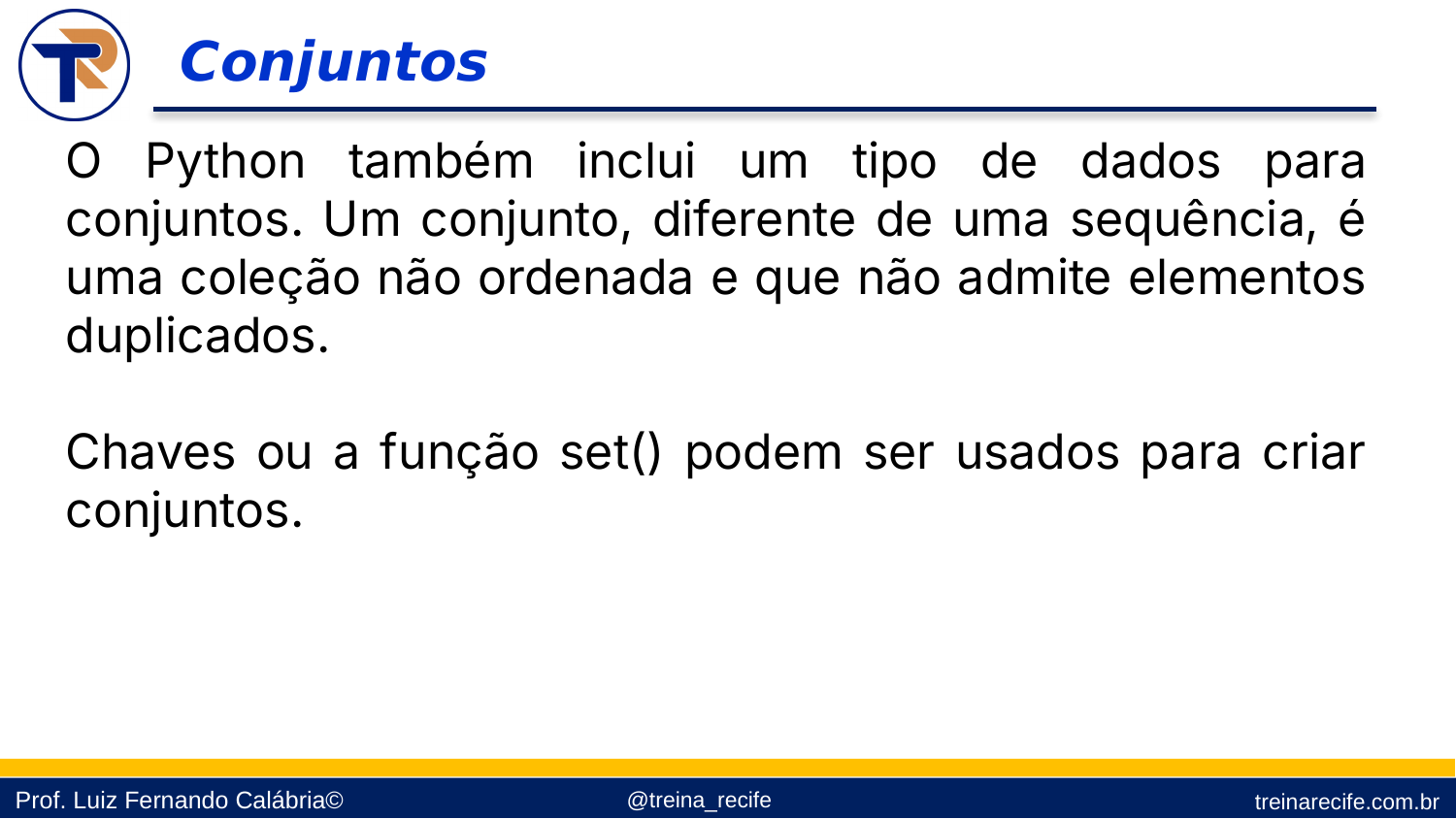

Conjuntos
O Python também inclui um tipo de dados para conjuntos. Um conjunto, diferente de uma sequência, é uma coleção não ordenada e que não admite elementos duplicados.

Chaves ou a função set() podem ser usados para criar conjuntos.